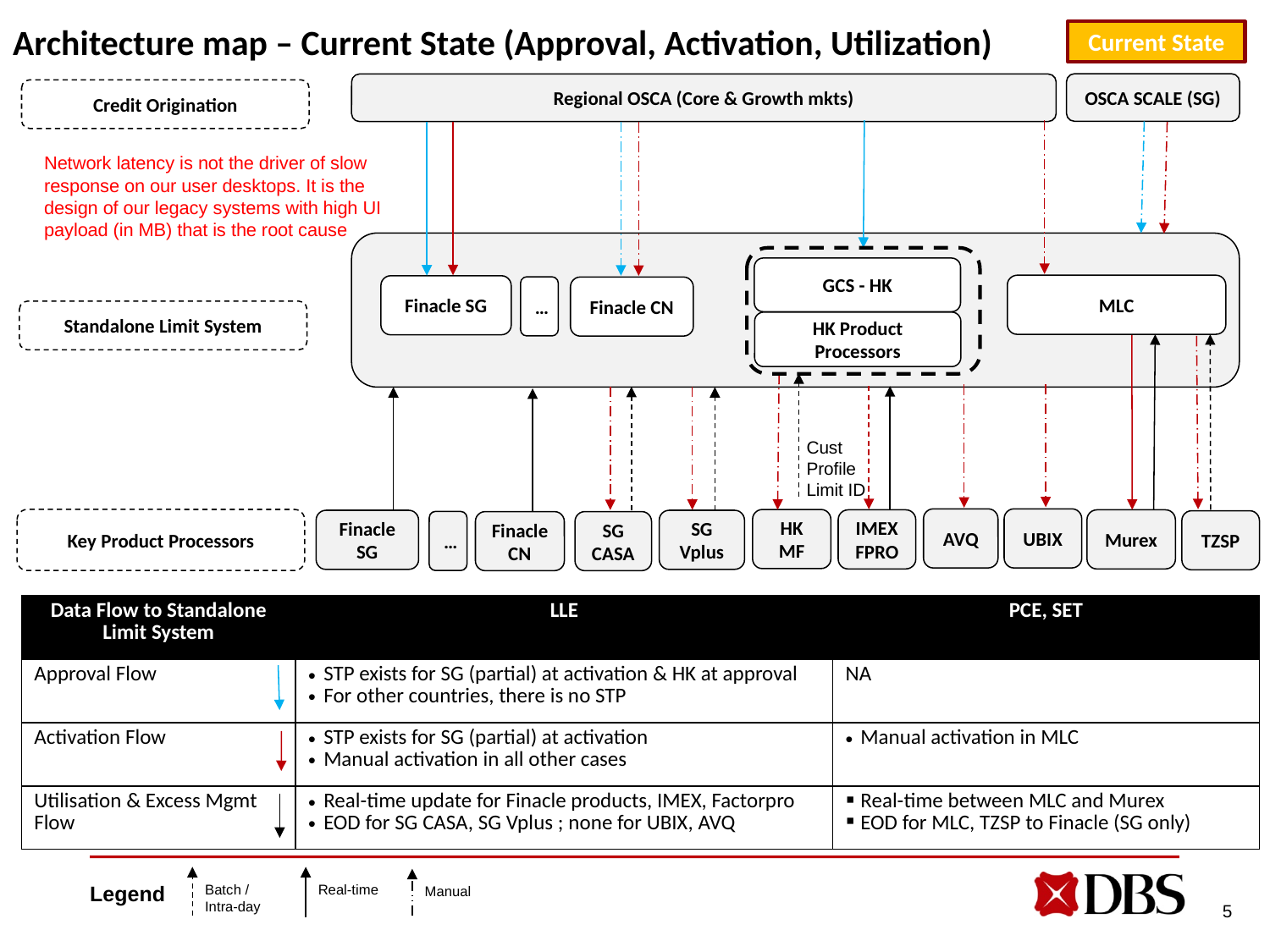

# Architecture map – Current State (Approval, Activation, Utilization)
Current State
OSCA SCALE (SG)
Regional OSCA (Core & Growth mkts)
Credit Origination
Network latency is not the driver of slow response on our user desktops. It is the design of our legacy systems with high UI payload (in MB) that is the root cause

GCS - HK
MLC
Finacle SG
…
Finacle CN
Standalone Limit System
HK Product Processors
Cust
Profile
Limit ID
AVQ
UBIX
Key Product Processors
HK MF
IMEXFPRO
Murex
Finacle SG
SG Vplus
TZSP
…
Finacle CN
SG CASA
| Data Flow to Standalone Limit System | LLE | PCE, SET |
| --- | --- | --- |
| Approval Flow | STP exists for SG (partial) at activation & HK at approval For other countries, there is no STP | NA |
| Activation Flow | STP exists for SG (partial) at activation Manual activation in all other cases | Manual activation in MLC |
| Utilisation & Excess Mgmt Flow | Real-time update for Finacle products, IMEX, Factorpro EOD for SG CASA, SG Vplus ; none for UBIX, AVQ | Real-time between MLC and Murex EOD for MLC, TZSP to Finacle (SG only) |
Legend
Real-time
Batch / Intra-day
Manual
5